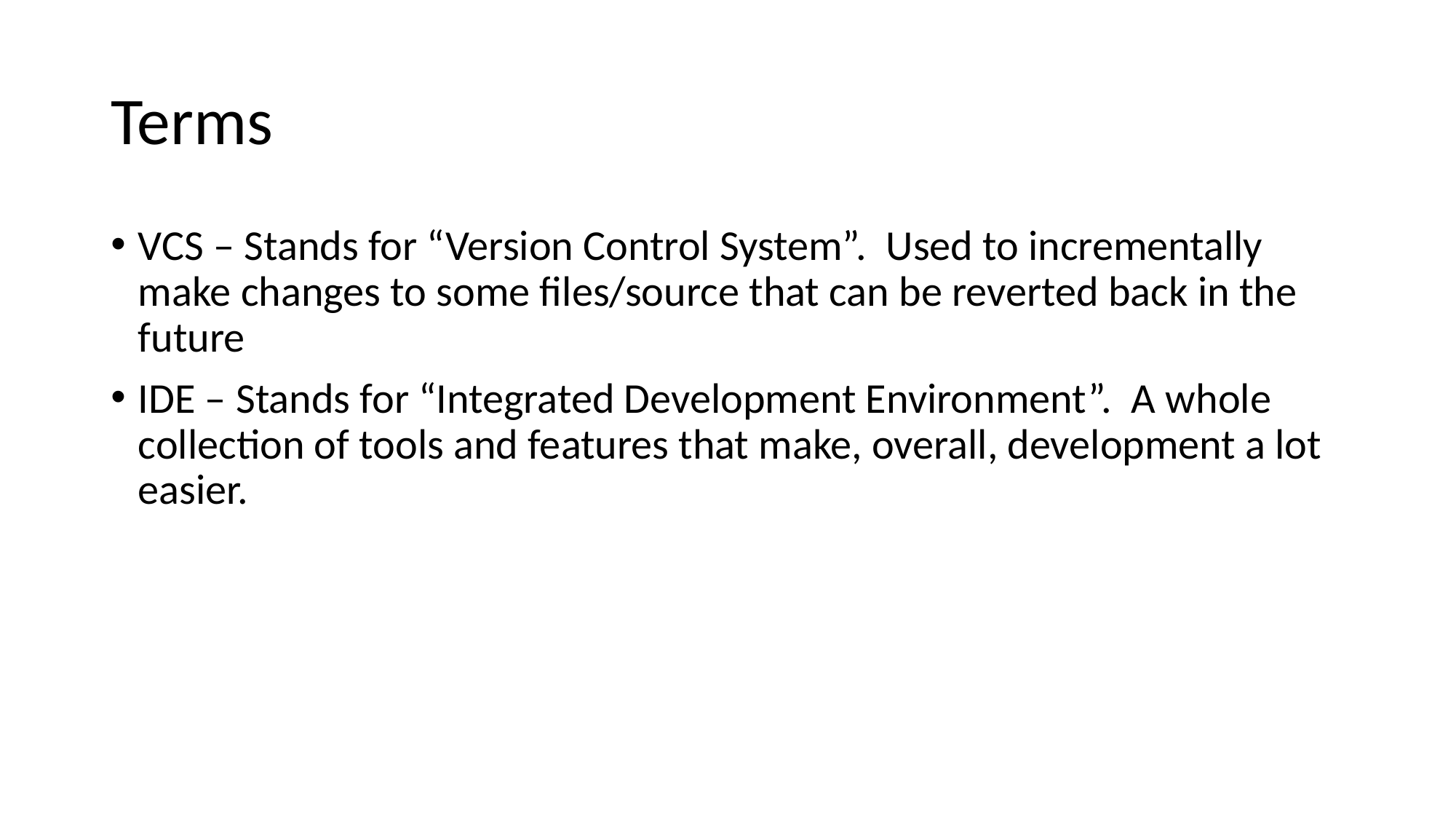

# Terms
VCS – Stands for “Version Control System”.  Used to incrementally make changes to some files/source that can be reverted back in the future
IDE – Stands for “Integrated Development Environment”.  A whole collection of tools and features that make, overall, development a lot easier.